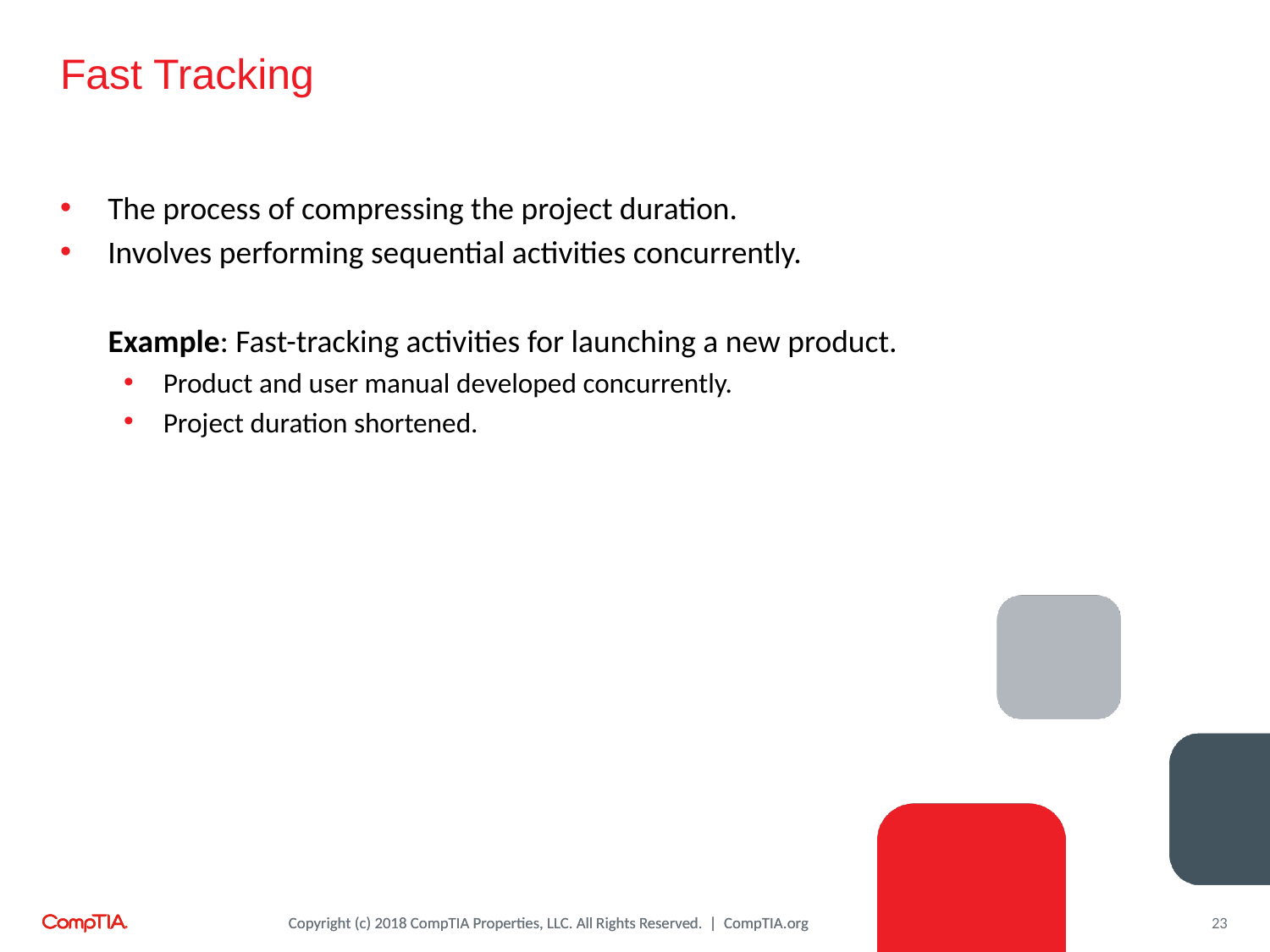

# Fast Tracking
The process of compressing the project duration.
Involves performing sequential activities concurrently.

Example: Fast-tracking activities for launching a new product.
Product and user manual developed concurrently.
Project duration shortened.
23